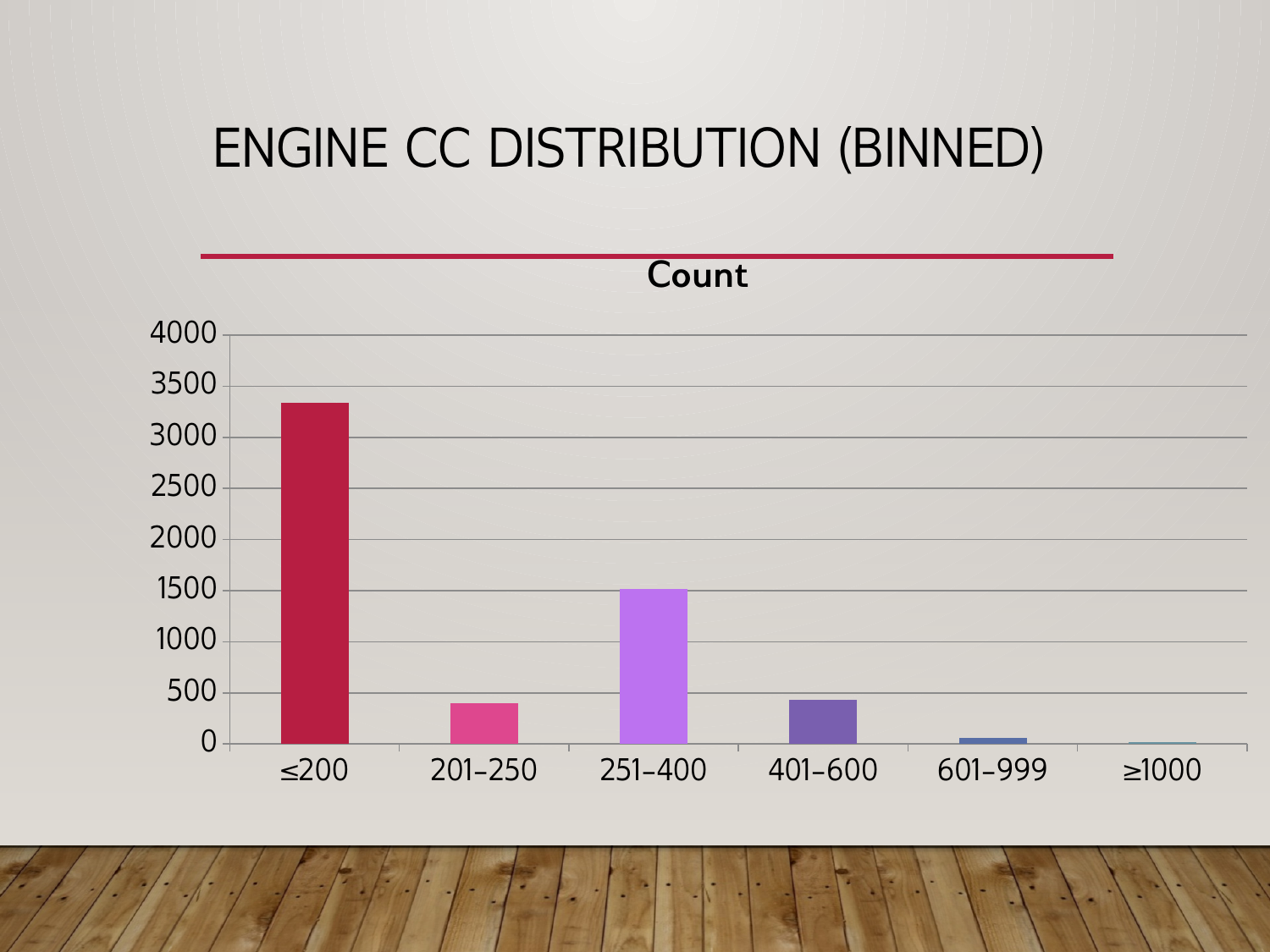

# Engine CC distribution (binned)

### Chart:

| Category | Count |
|---|---|
| ≤200 | 3341.0 |
| 201–250 | 396.0 |
| 251–400 | 1515.0 |
| 401–600 | 429.0 |
| 601–999 | 63.0 |
| ≥1000 | 17.0 |